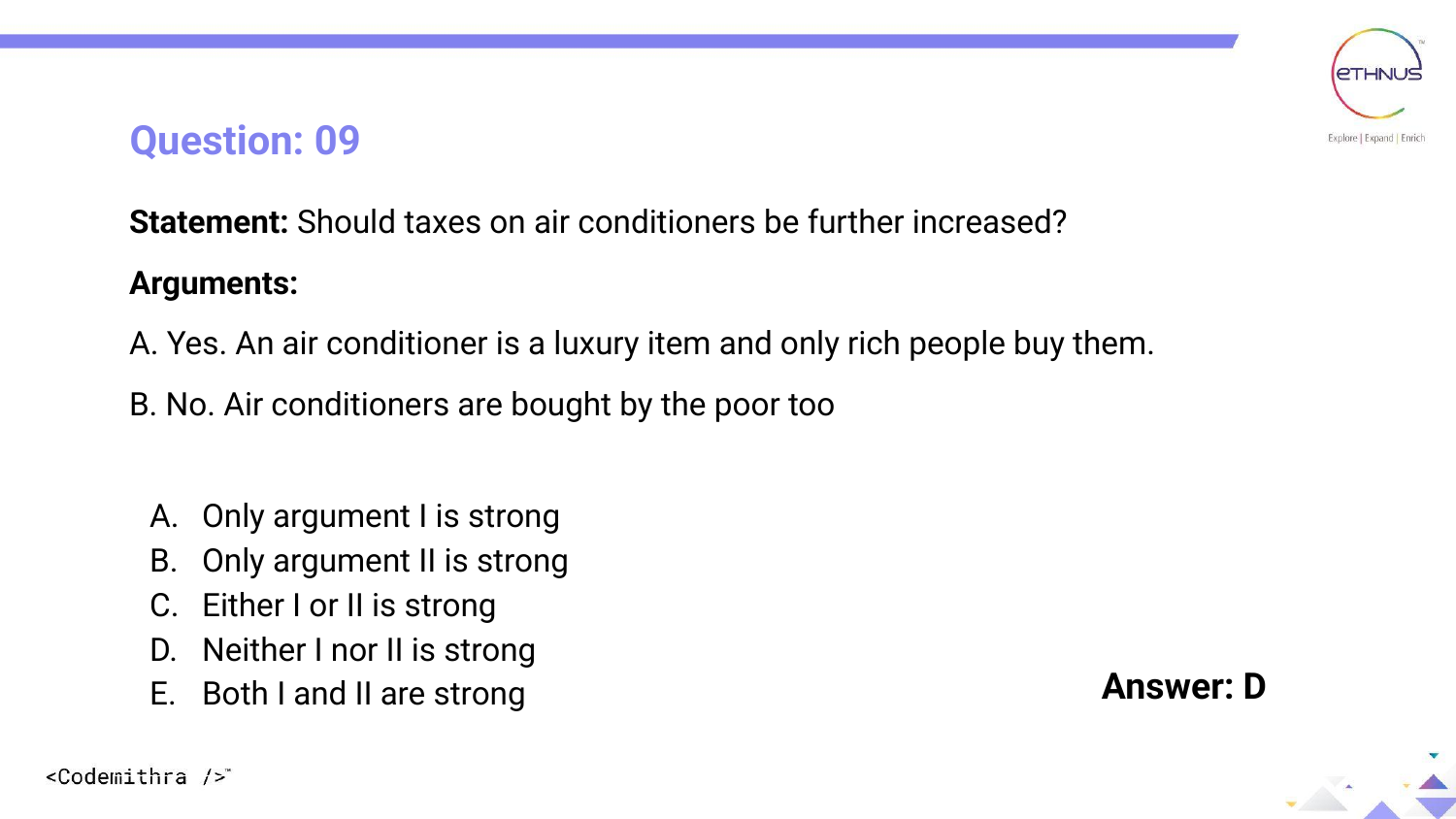

Question: 09
Statement: Should taxes on air conditioners be further increased?
Arguments:
A. Yes. An air conditioner is a luxury item and only rich people buy them.
B. No. Air conditioners are bought by the poor too

Only argument I is strong
Only argument II is strong
Either I or II is strong
Neither I nor II is strong
Both I and II are strong

Answer: D